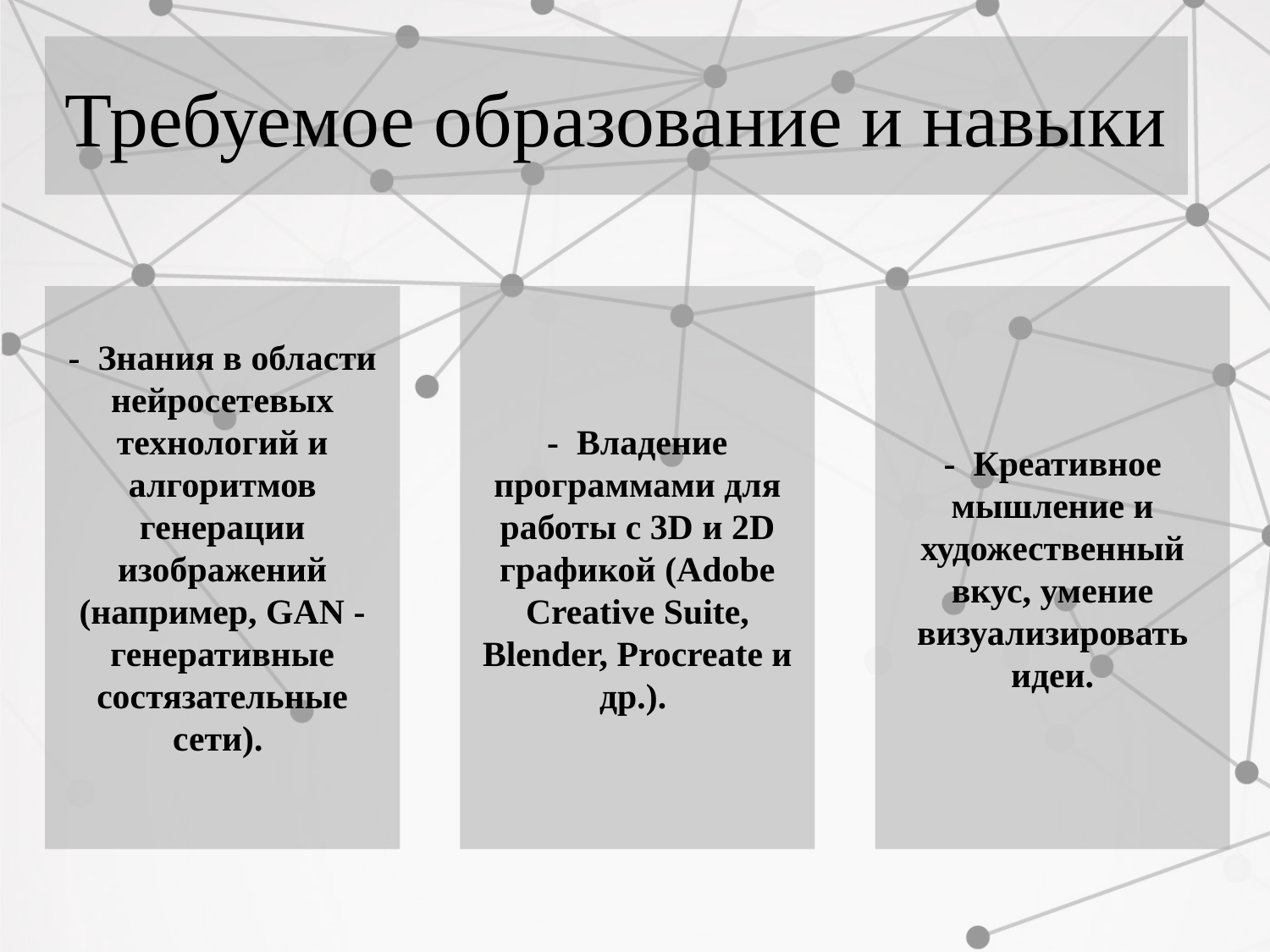

Требуемое образование и навыки
# -  Знания в области нейросетевых технологий и алгоритмов генерации изображений (например, GAN - генеративные состязательные сети).
-  Владение программами для работы с 3D и 2D графикой (Adobe Creative Suite, Blender, Procreate и др.).
-  Креативное мышление и художественный вкус, умение визуализировать идеи.